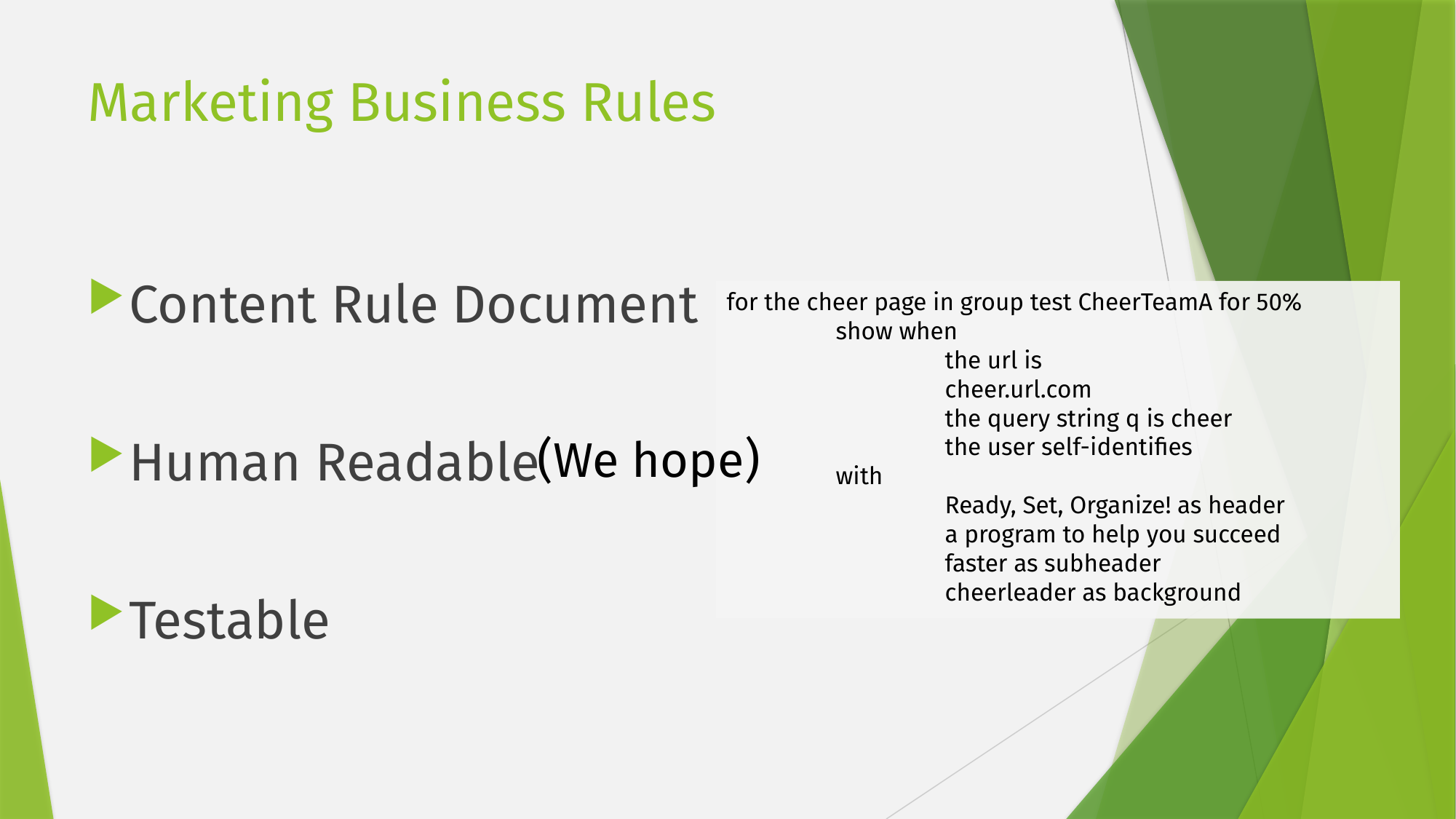

# Marketing Business Rules

Content Rule Document

Human Readable

Testable

for the cheer page in group test CheerTeamA for 50%
	show when
		the url is 						cheer.url.com
		the query string q is cheer
		the user self-identifies
	with
		Ready, Set, Organize! as header
		a program to help you succeed 			faster as subheader
		cheerleader as background
(We hope)